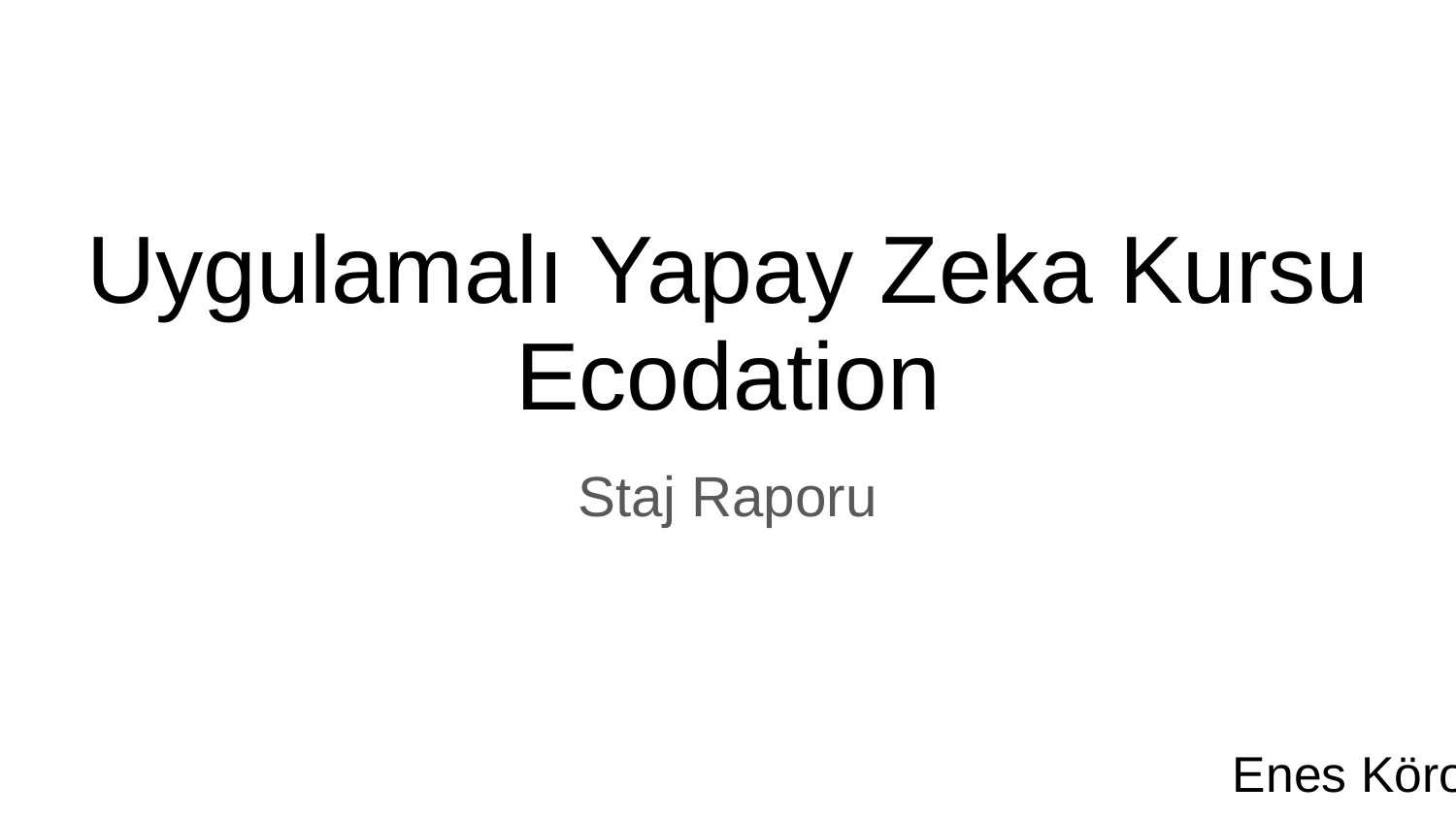

# Uygulamalı Yapay Zeka Kursu
Ecodation
Staj Raporu
Enes Köroğlu